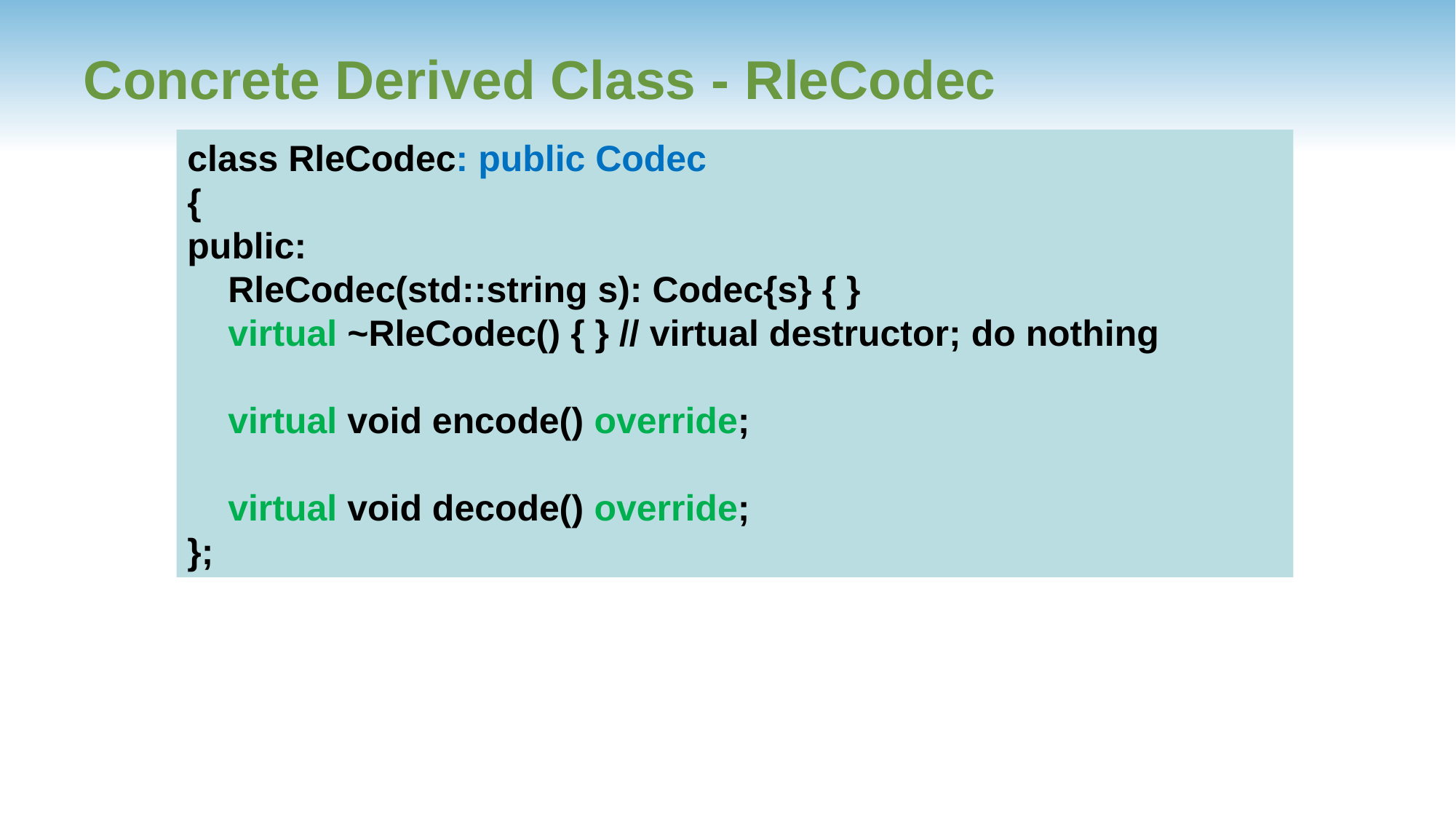

# Concrete Derived Class - RleCodec
class RleCodec: public Codec
{
public:
    RleCodec(std::string s): Codec{s} { }
    virtual ~RleCodec() { } // virtual destructor; do nothing

    virtual void encode() override;

    virtual void decode() override;
};